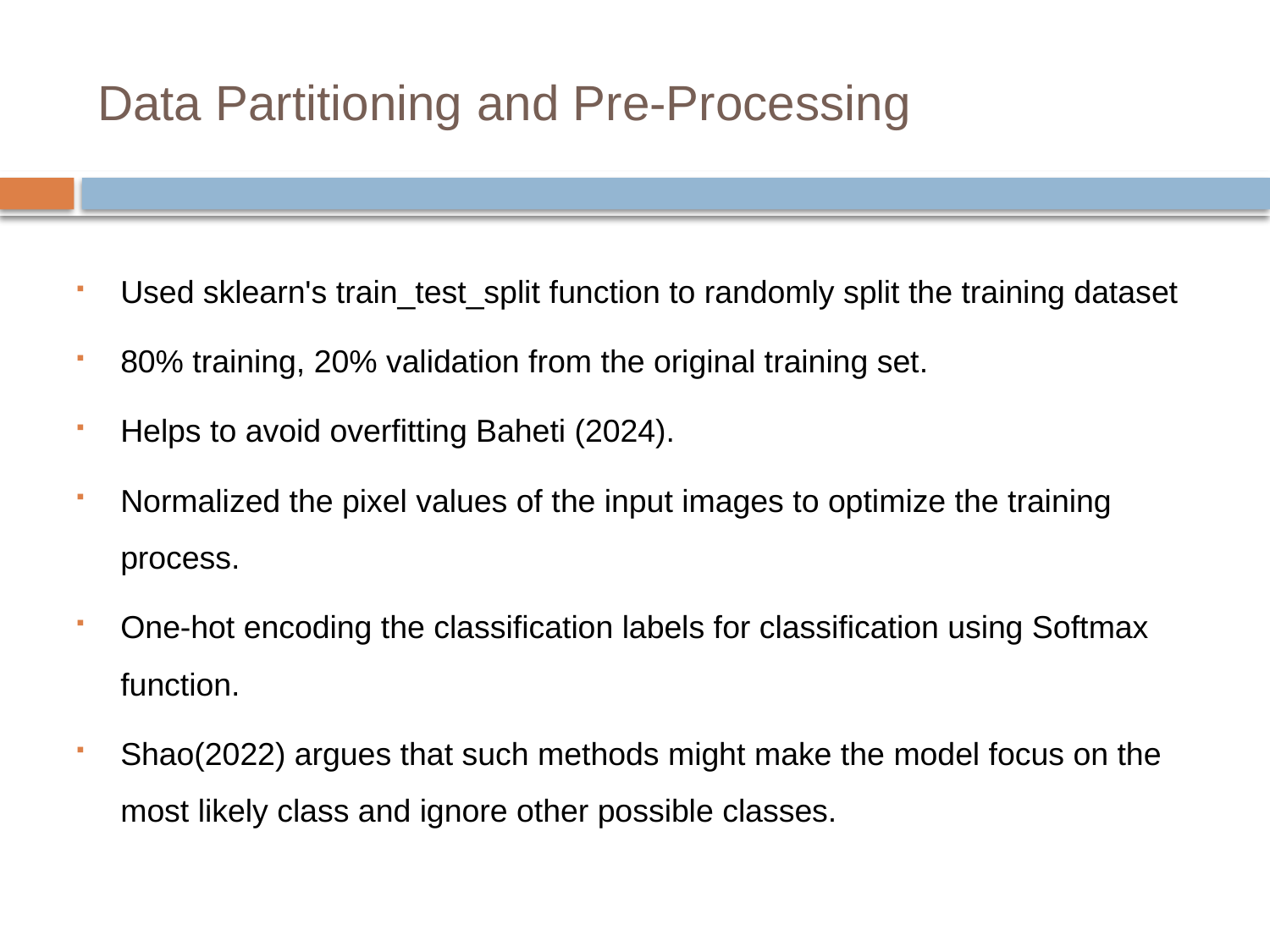

# Data Partitioning and Pre-Processing
Used sklearn's train_test_split function to randomly split the training dataset
80% training, 20% validation from the original training set.
Helps to avoid overfitting Baheti (2024).
Normalized the pixel values of the input images to optimize the training process.
One-hot encoding the classification labels for classification using Softmax function.
Shao(2022) argues that such methods might make the model focus on the most likely class and ignore other possible classes.